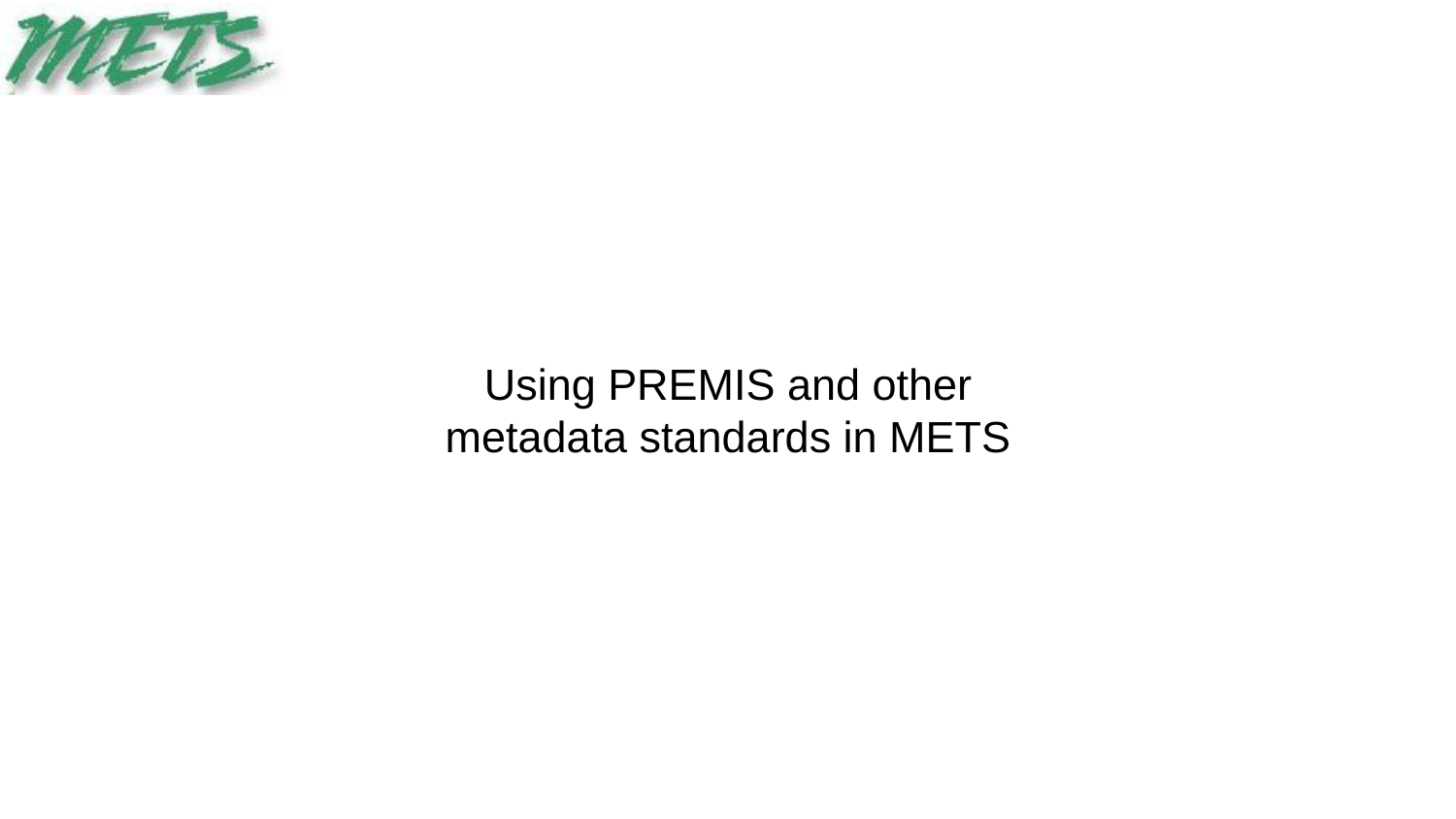

# Using PREMIS and other metadata standards in METS